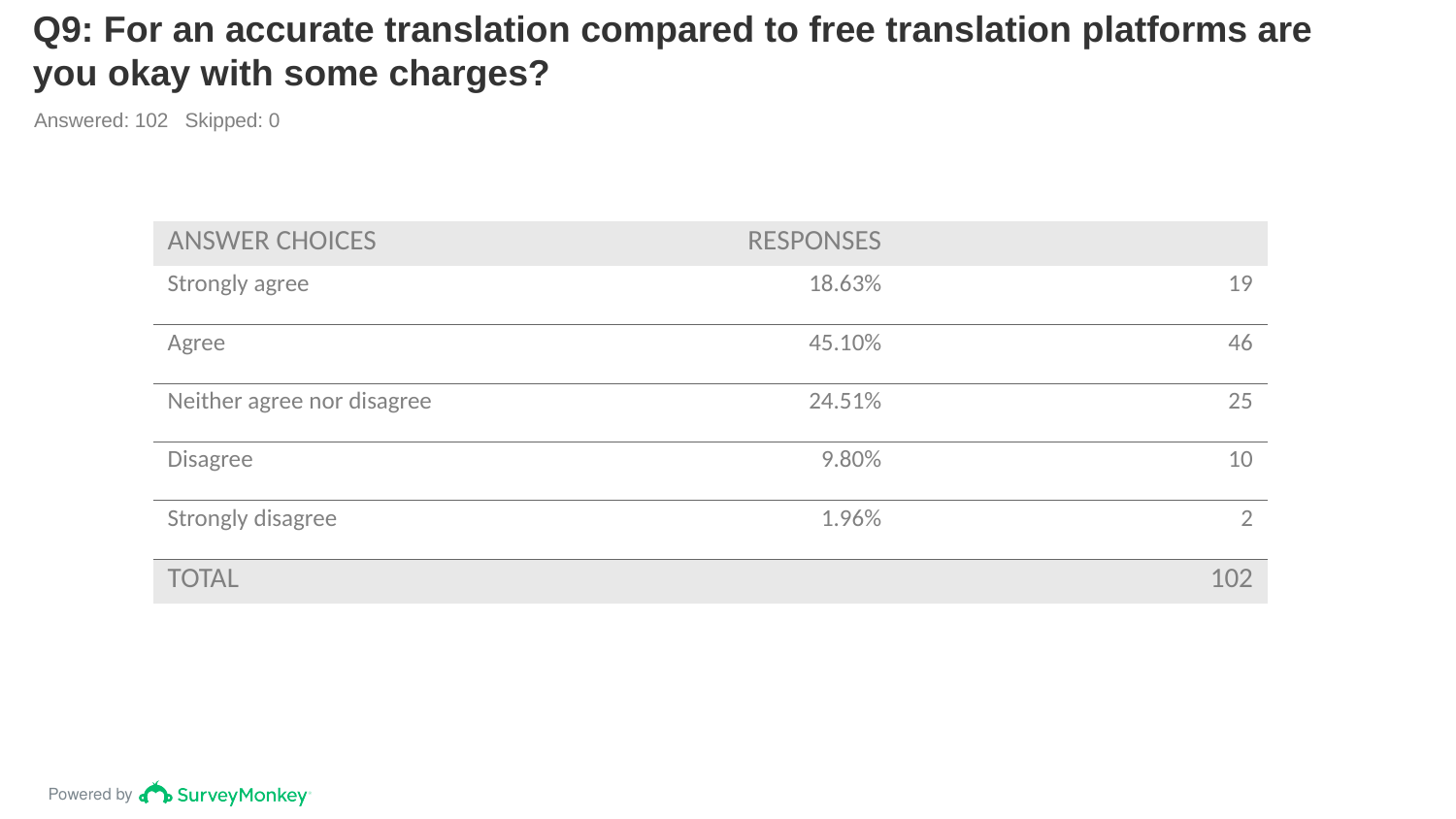

# Q9: For an accurate translation compared to free translation platforms are you okay with some charges?
Answered: 102   Skipped: 0
| ANSWER CHOICES | RESPONSES |  |
| --- | --- | --- |
| Strongly agree | 18.63% | 19 |
| Agree | 45.10% | 46 |
| Neither agree nor disagree | 24.51% | 25 |
| Disagree | 9.80% | 10 |
| Strongly disagree | 1.96% | 2 |
| TOTAL |  | 102 |